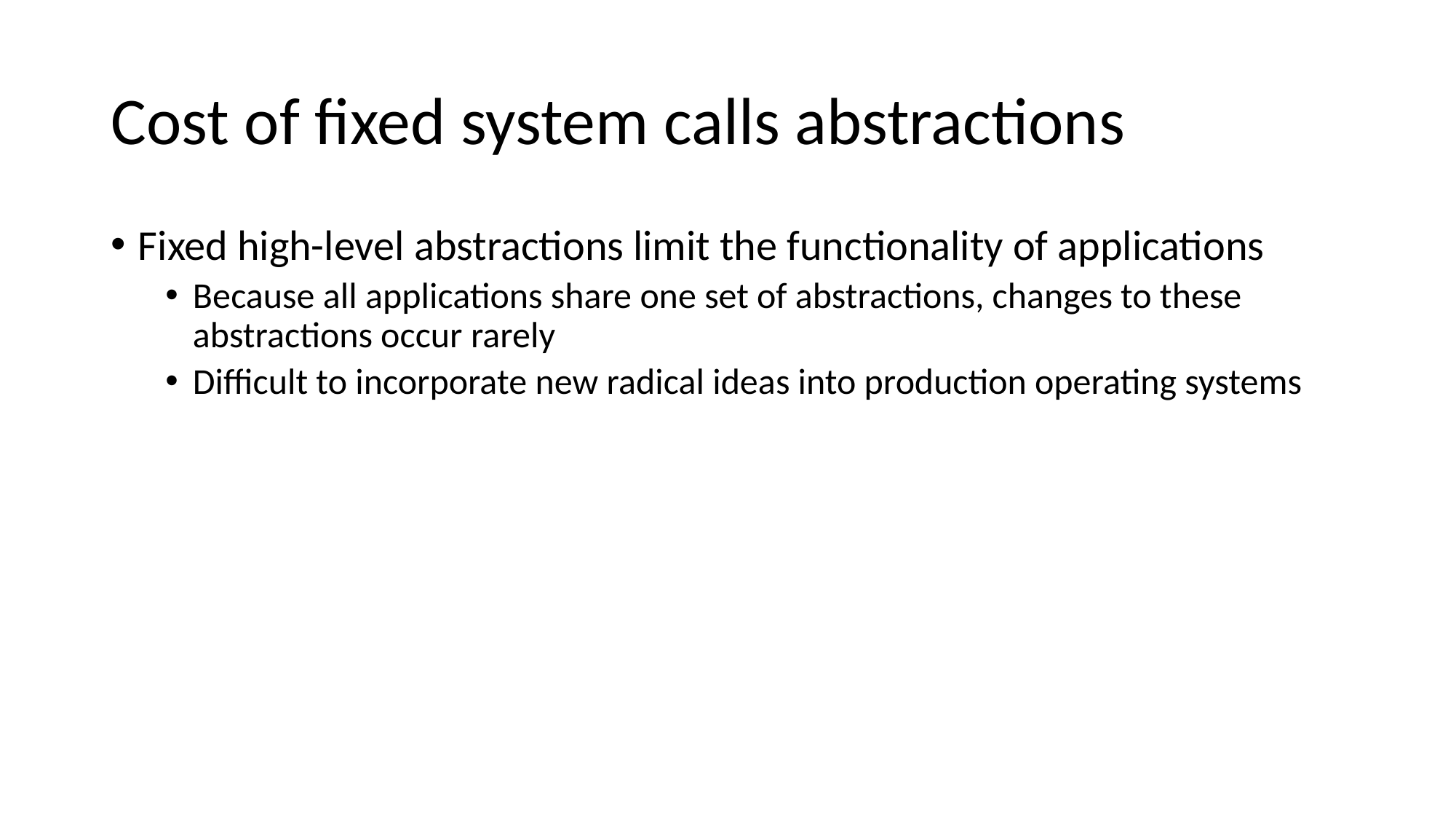

# Cost of fixed system calls abstractions
Fixed high-level abstractions limit the functionality of applications
Because all applications share one set of abstractions, changes to these abstractions occur rarely
Difficult to incorporate new radical ideas into production operating systems